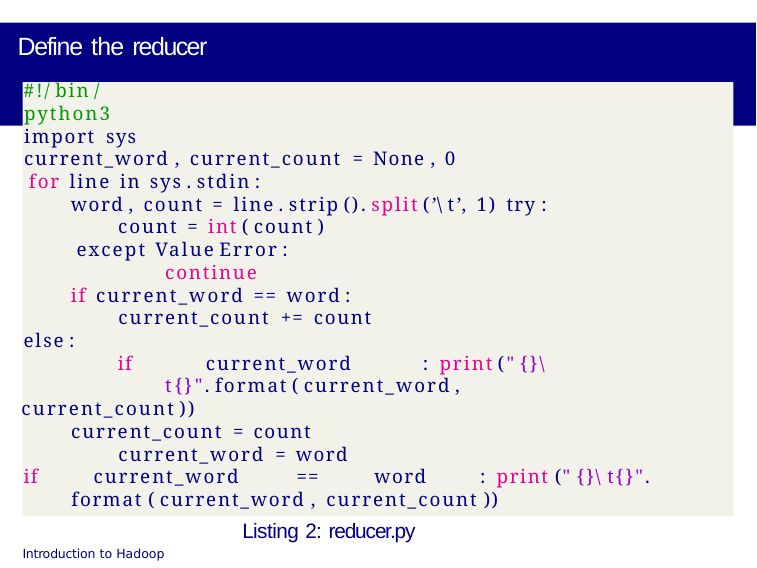

# Define the reducer
#!/ bin / python3  import sys
current_word , current_count = None , 0  for  line  in  sys . stdin :
word ,  count  =  line . strip (). split (’\ t’,  1)  try :
count  =  int ( count )  except  Value Error :
continue
if  current_word  ==  word :  current_count += count
else :
if            current_word          :  print (" {}\ t{}". format ( current_word ,
current_count ))
current_count = count  current_word = word
if         current_word        ==         word        :  print (" {}\ t{}". format ( current_word , current_count ))
Listing 2: reducer.py

Introduction to Hadoop